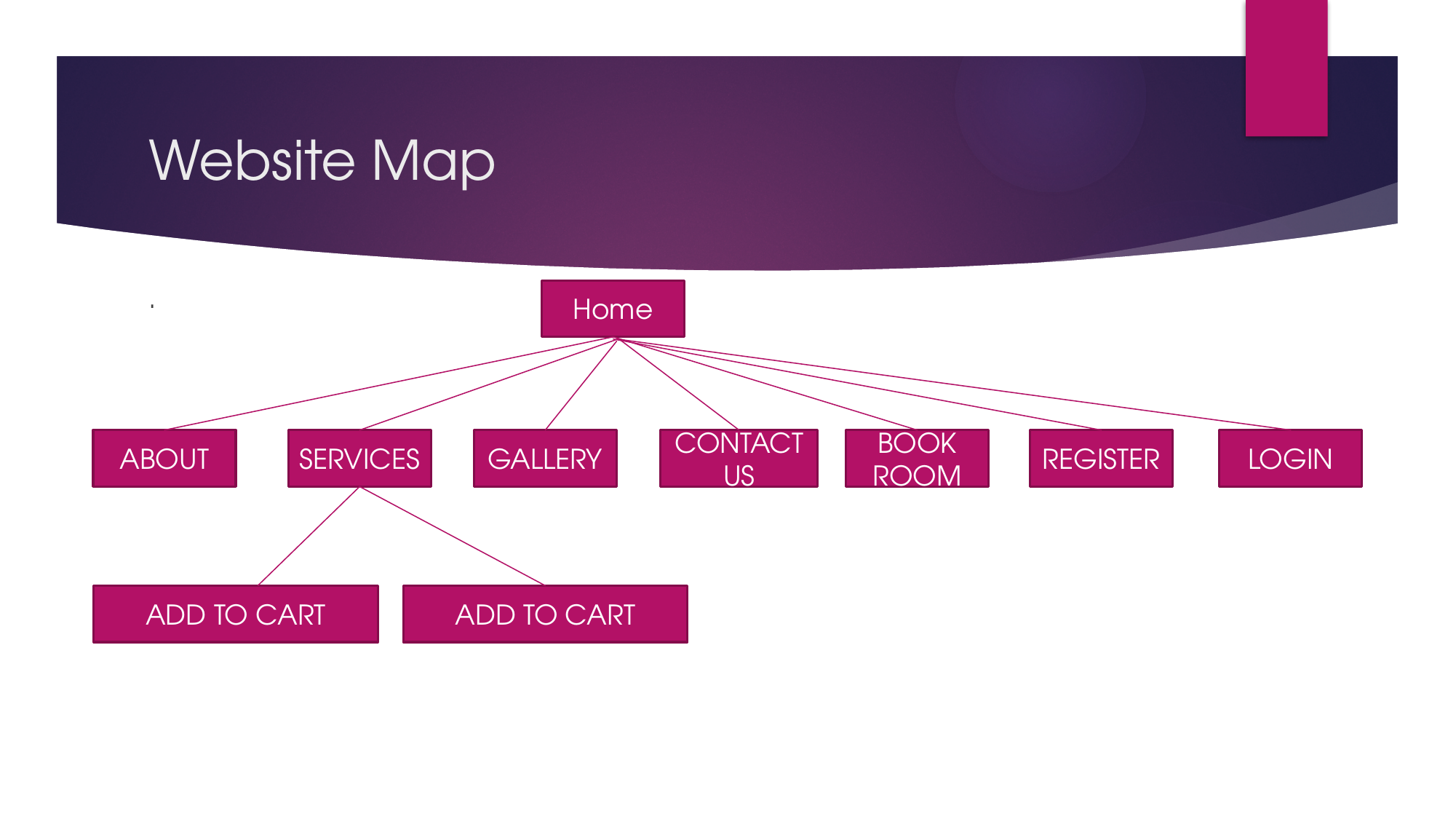

# Website Map
.
Home
ABOUT
SERVICES
GALLERY
CONTACT US
BOOK ROOM
REGISTER
LOGIN
ADD TO CART
ADD TO CART